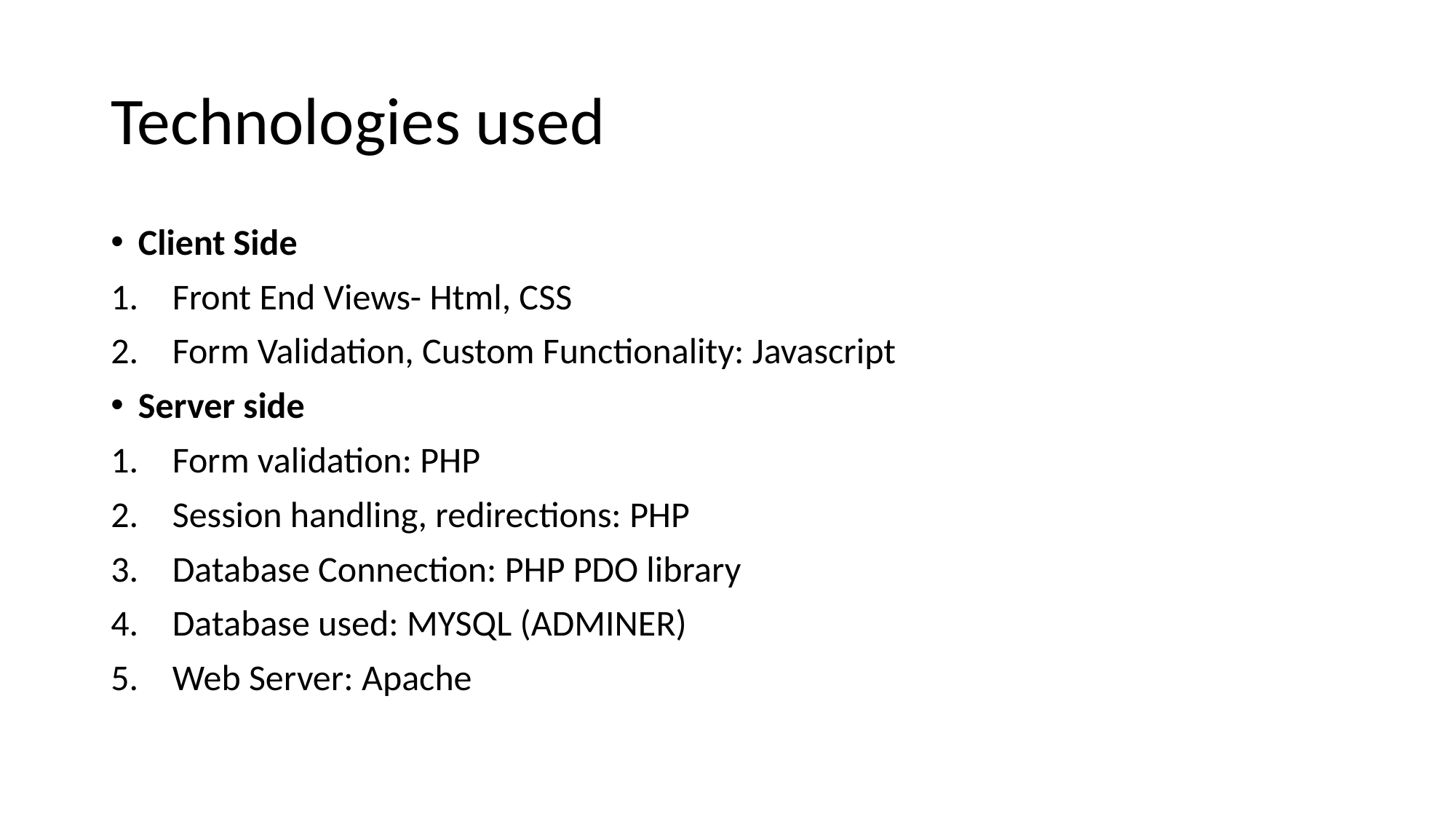

# Technologies used
Client Side
Front End Views- Html, CSS
Form Validation, Custom Functionality: Javascript
Server side
Form validation: PHP
Session handling, redirections: PHP
Database Connection: PHP PDO library
Database used: MYSQL (ADMINER)
Web Server: Apache